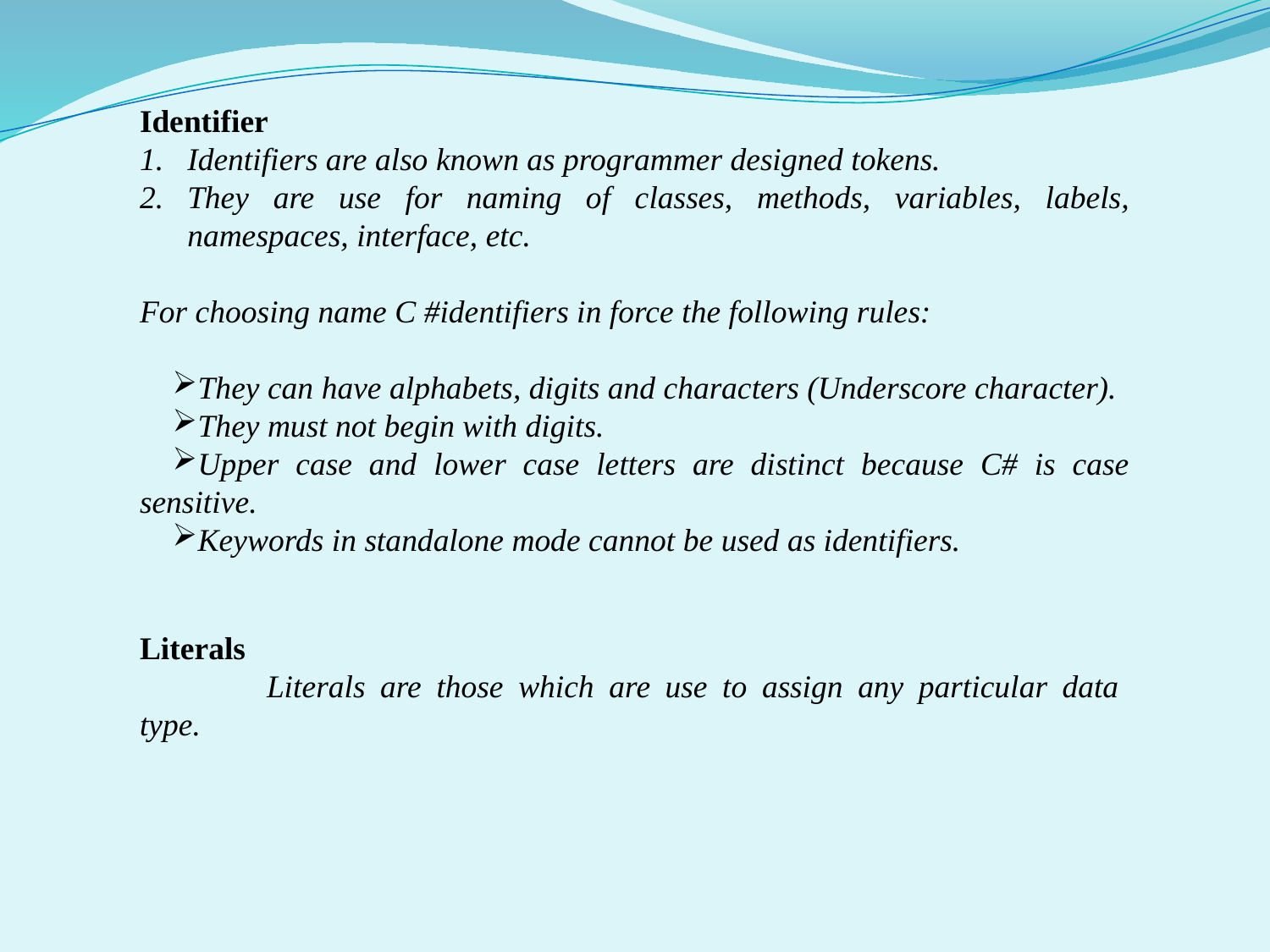

Identifier
Identifiers are also known as programmer designed tokens.
They are use for naming of classes, methods, variables, labels, namespaces, interface, etc.

For choosing name C #identifiers in force the following rules:

They can have alphabets, digits and characters (Underscore character).
They must not begin with digits.
Upper case and lower case letters are distinct because C# is case sensitive.
Keywords in standalone mode cannot be used as identifiers.
Literals
	Literals are those which are use to assign any particular data type.